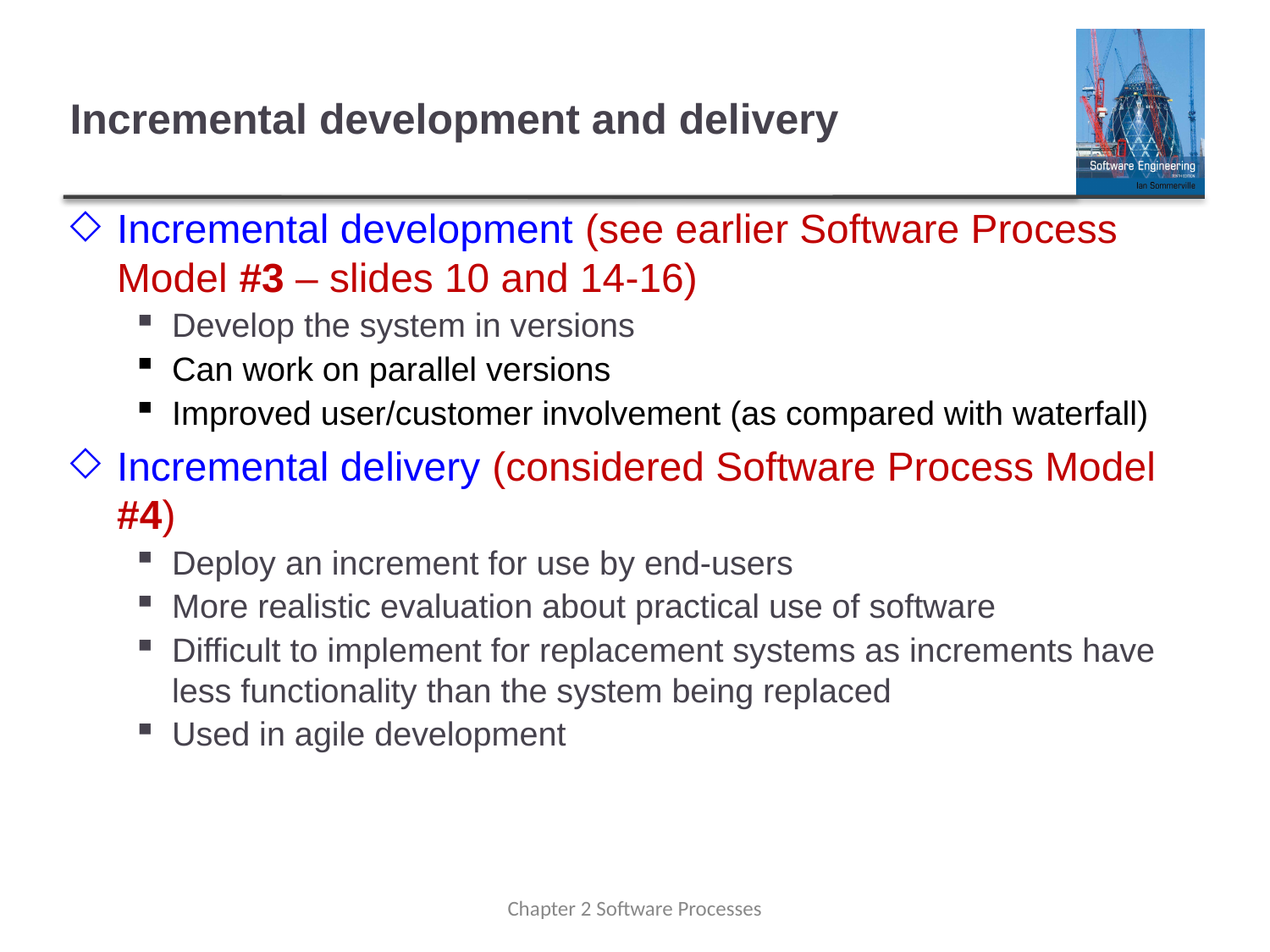

# Incremental development and delivery
Incremental development (see earlier Software Process Model #3 – slides 10 and 14-16)
Develop the system in versions
Can work on parallel versions
Improved user/customer involvement (as compared with waterfall)
Incremental delivery (considered Software Process Model #4)
Deploy an increment for use by end-users
More realistic evaluation about practical use of software
Difficult to implement for replacement systems as increments have less functionality than the system being replaced
Used in agile development
45
Chapter 2 Software Processes